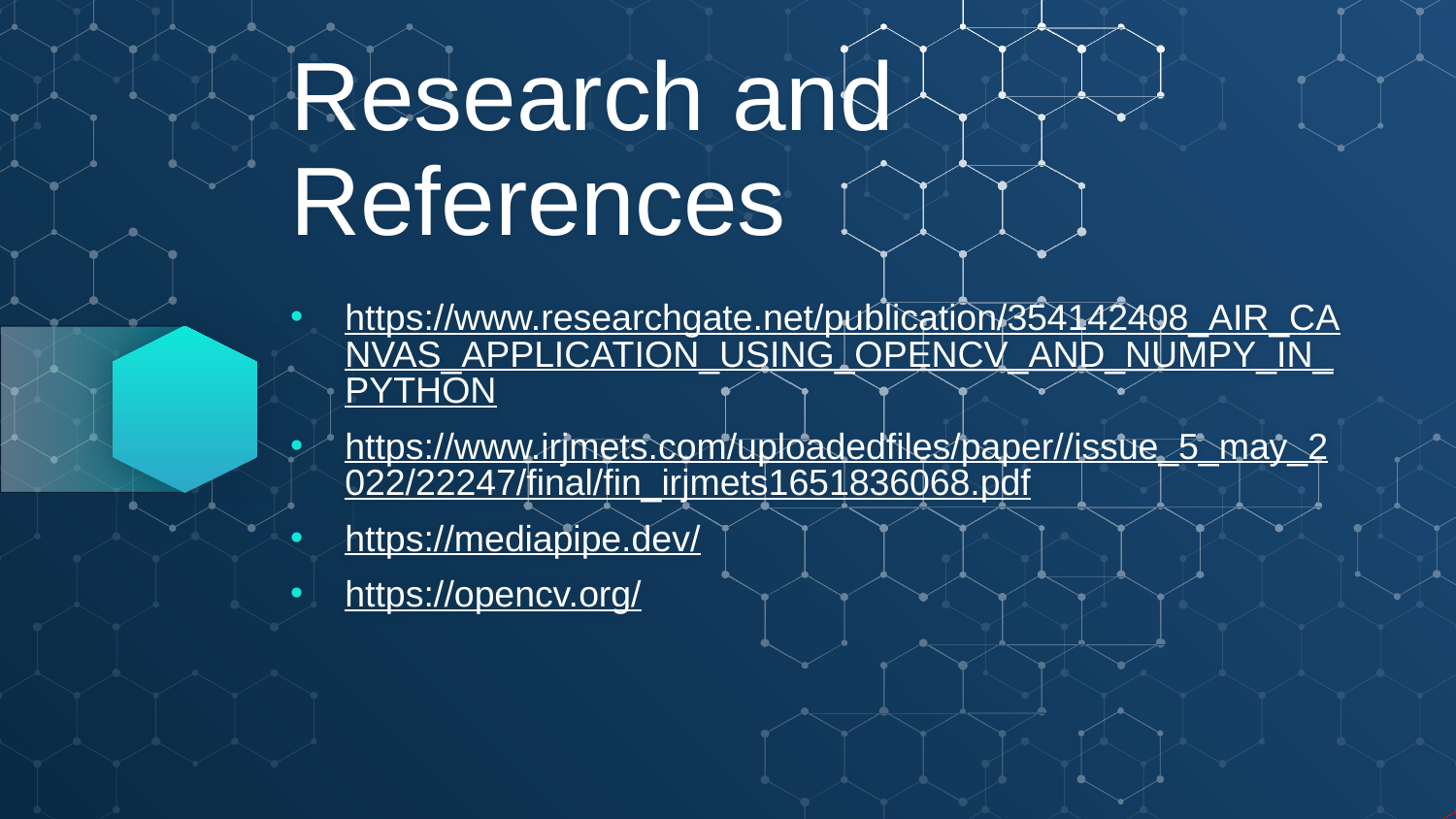

# Research and References

https://www.researchgate.net/publication/354142408_AIR_CANVAS_APPLICATION_USING_OPENCV_AND_NUMPY_IN_PYTHON
https://www.irjmets.com/uploadedfiles/paper//issue_5_may_2022/22247/final/fin_irjmets1651836068.pdf
https://mediapipe.dev/
https://opencv.org/